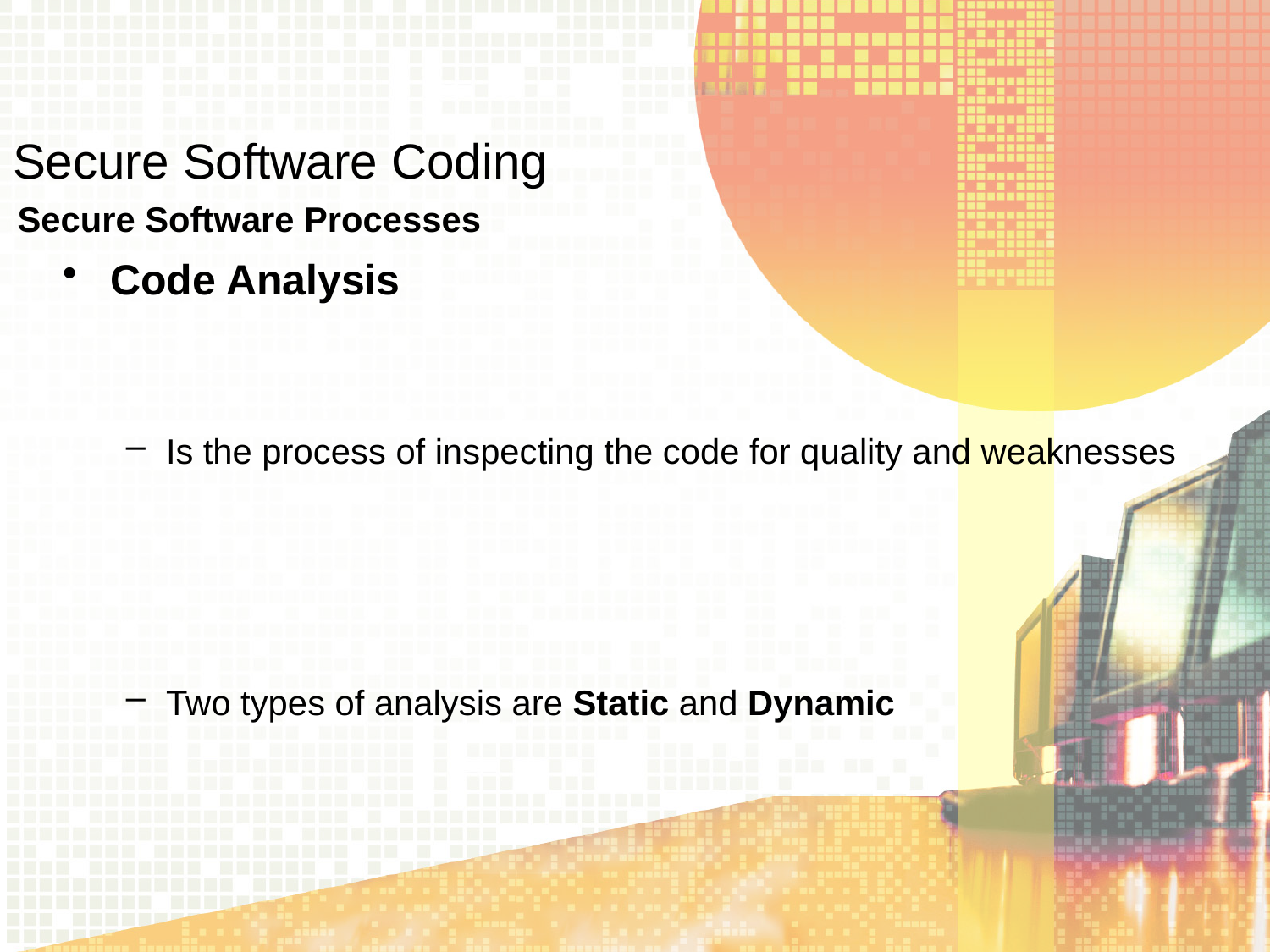

Secure Software Coding
Secure Software Processes
Code Analysis

Is the process of inspecting the code for quality and weaknesses

Two types of analysis are Static and Dynamic